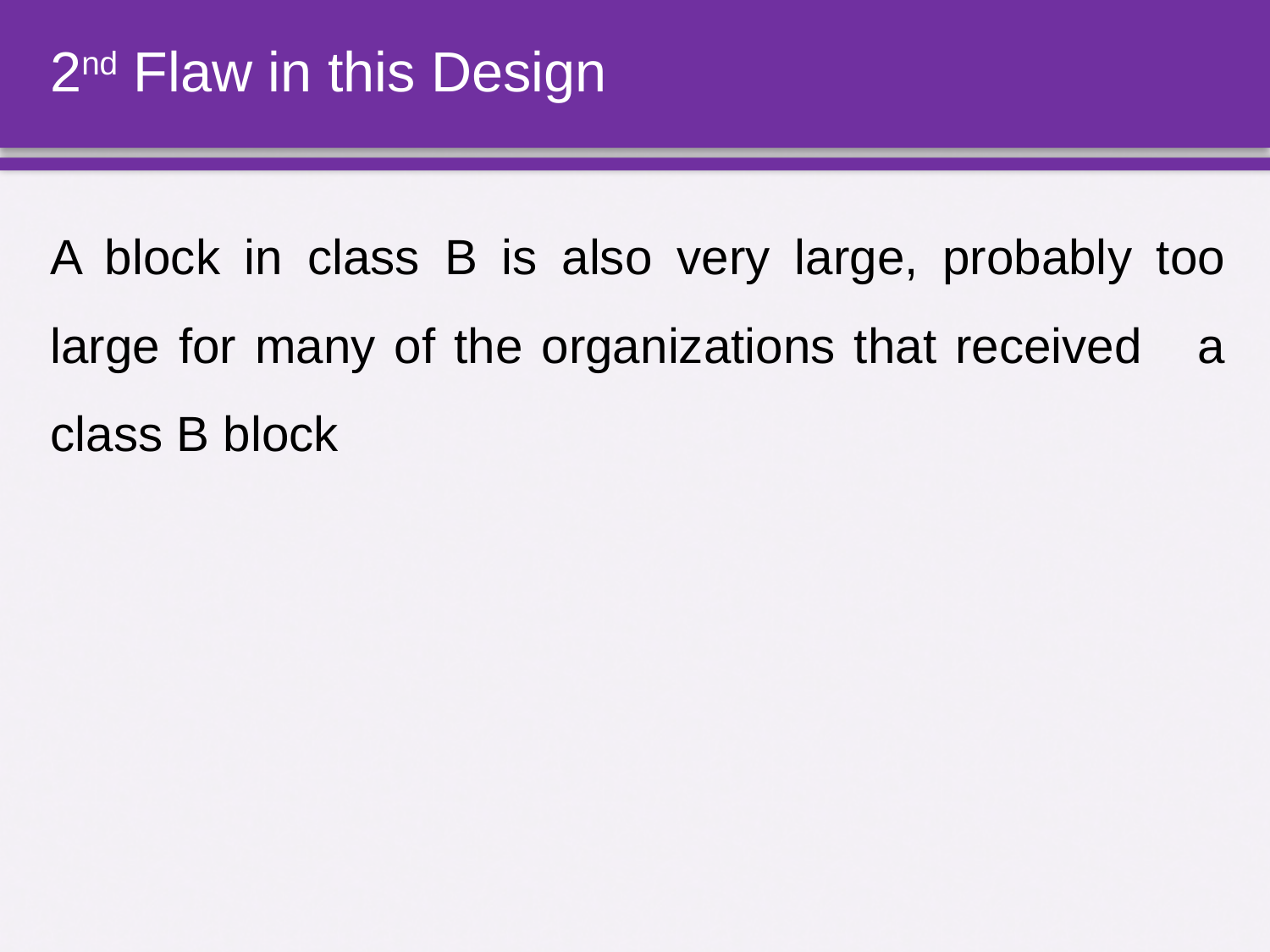

# 2nd Flaw in this Design
A block in class B is also very large, probably too large for many of the organizations that received   a class B block